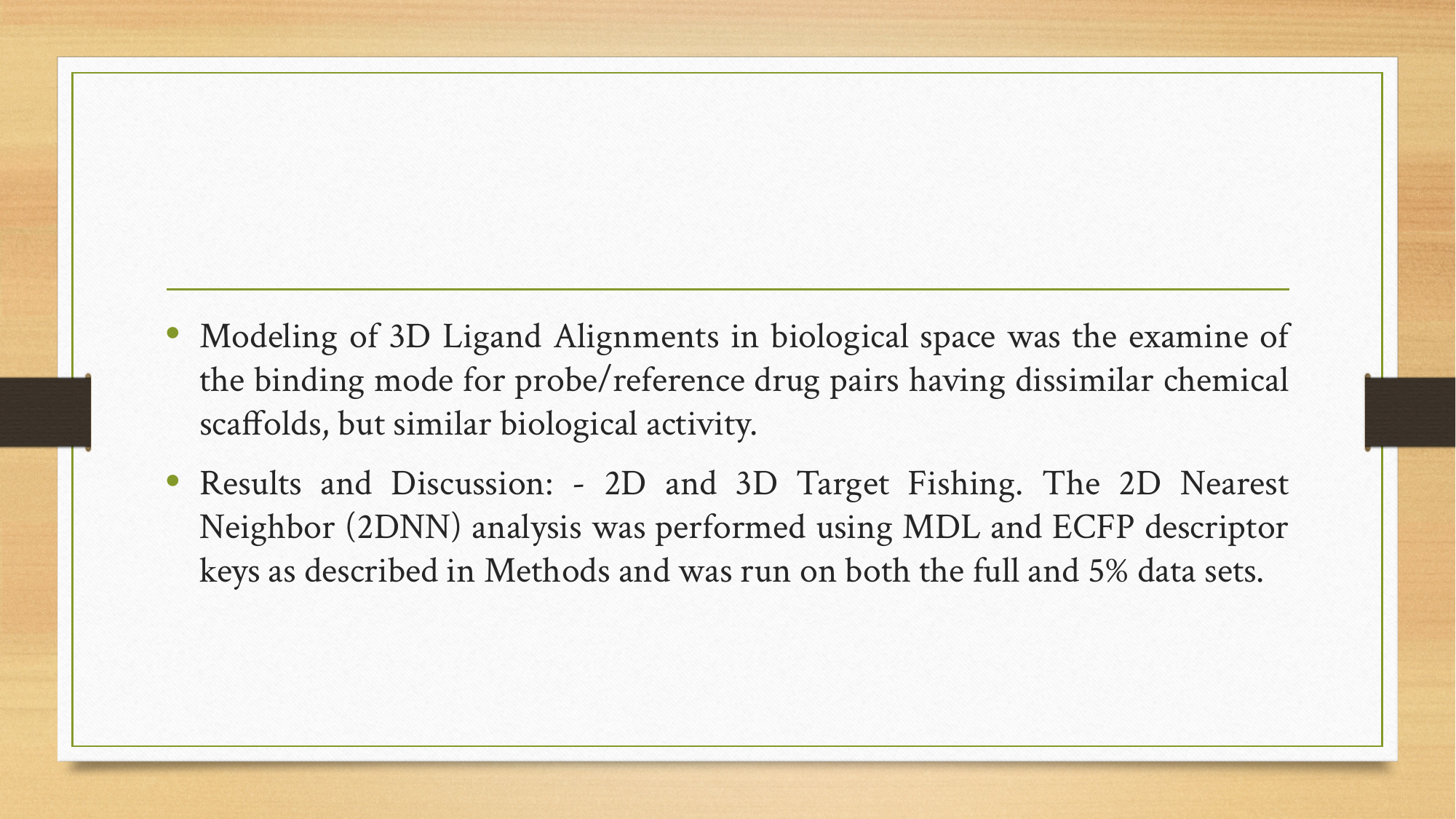

#
Modeling of 3D Ligand Alignments in biological space was the examine of the binding mode for probe/reference drug pairs having dissimilar chemical scaffolds, but similar biological activity.
Results and Discussion: - 2D and 3D Target Fishing. The 2D Nearest Neighbor (2DNN) analysis was performed using MDL and ECFP descriptor keys as described in Methods and was run on both the full and 5% data sets.